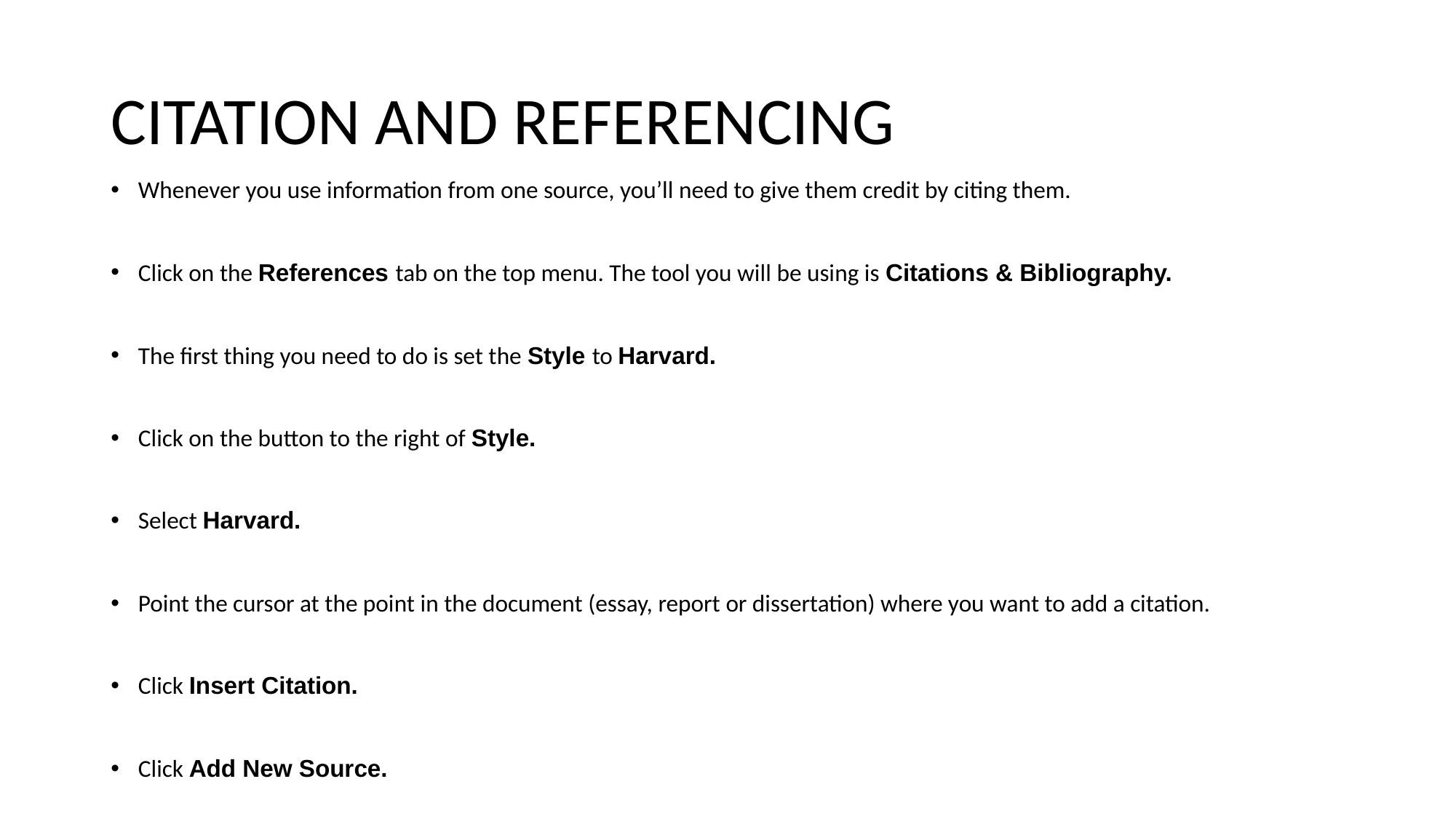

# CITATION AND REFERENCING
Whenever you use information from one source, you’ll need to give them credit by citing them.

Click on the References tab on the top menu. The tool you will be using is Citations & Bibliography.

The first thing you need to do is set the Style to Harvard.

Click on the button to the right of Style.

Select Harvard.

Point the cursor at the point in the document (essay, report or dissertation) where you want to add a citation.

Click Insert Citation.

Click Add New Source.

This opens a Create Source form where you can enter the details of your source.